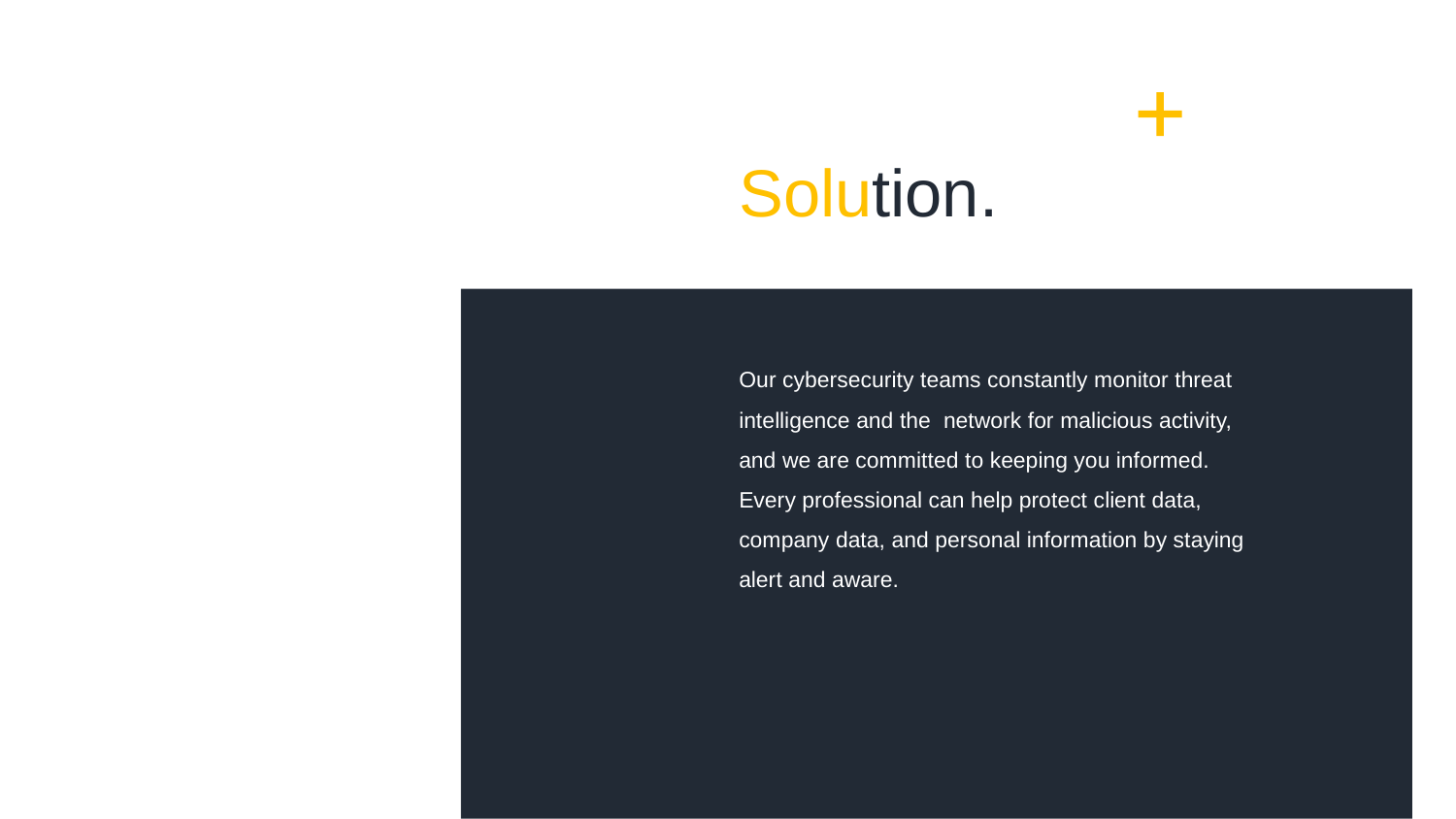

03.
Solution.
Our cybersecurity teams constantly monitor threat intelligence and the  network for malicious activity, and we are committed to keeping you informed. Every professional can help protect client data, company data, and personal information by staying alert and aware.